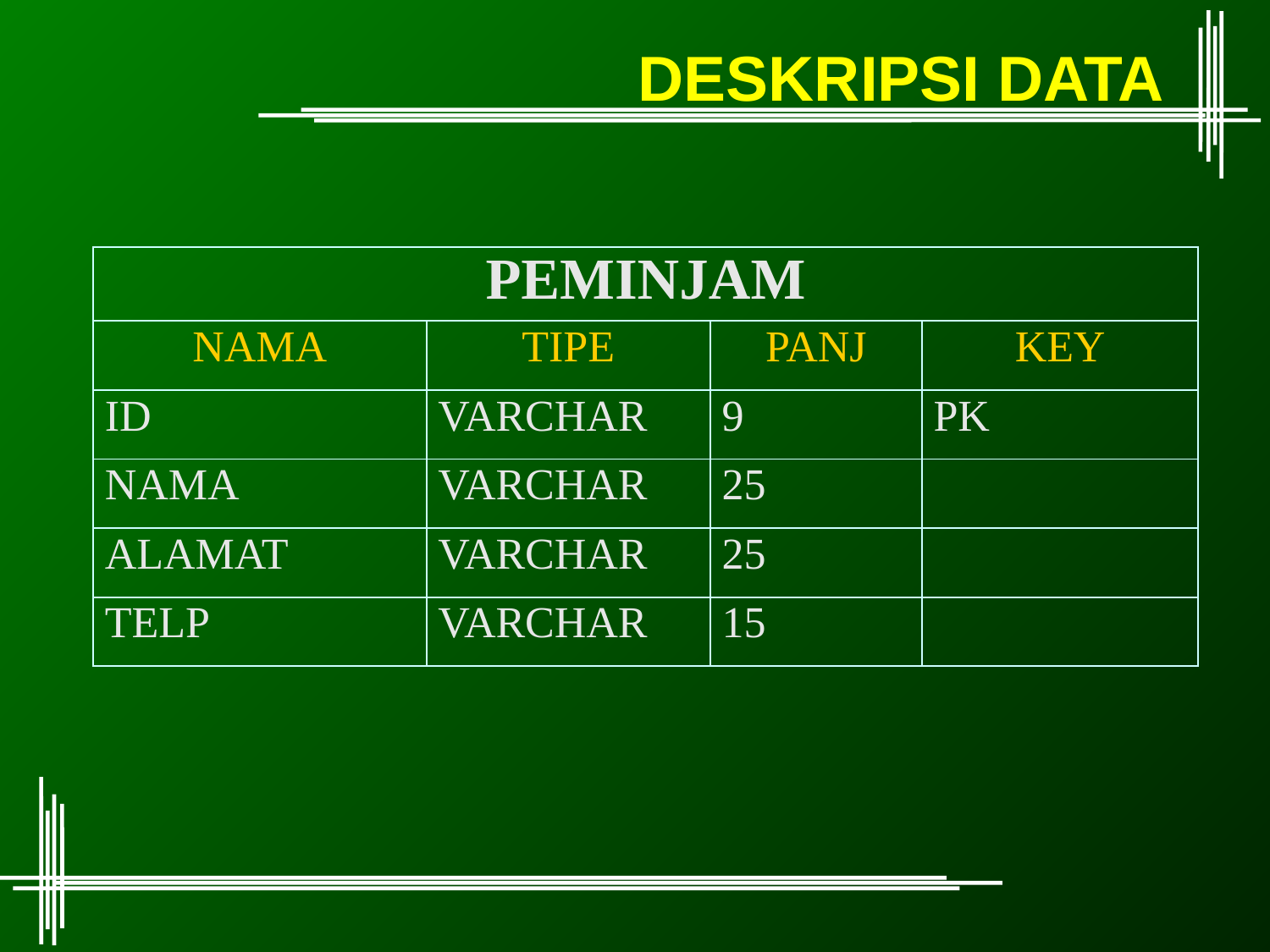

# DESKRIPSI DATA
| PEMINJAM |  |  |  |
| --- | --- | --- | --- |
| NAMA | TIPE | PANJ | KEY |
| ID | VARCHAR | 9 | PK |
| NAMA | VARCHAR | 25 |  |
| ALAMAT | VARCHAR | 25 |  |
| TELP | VARCHAR | 15 |  |